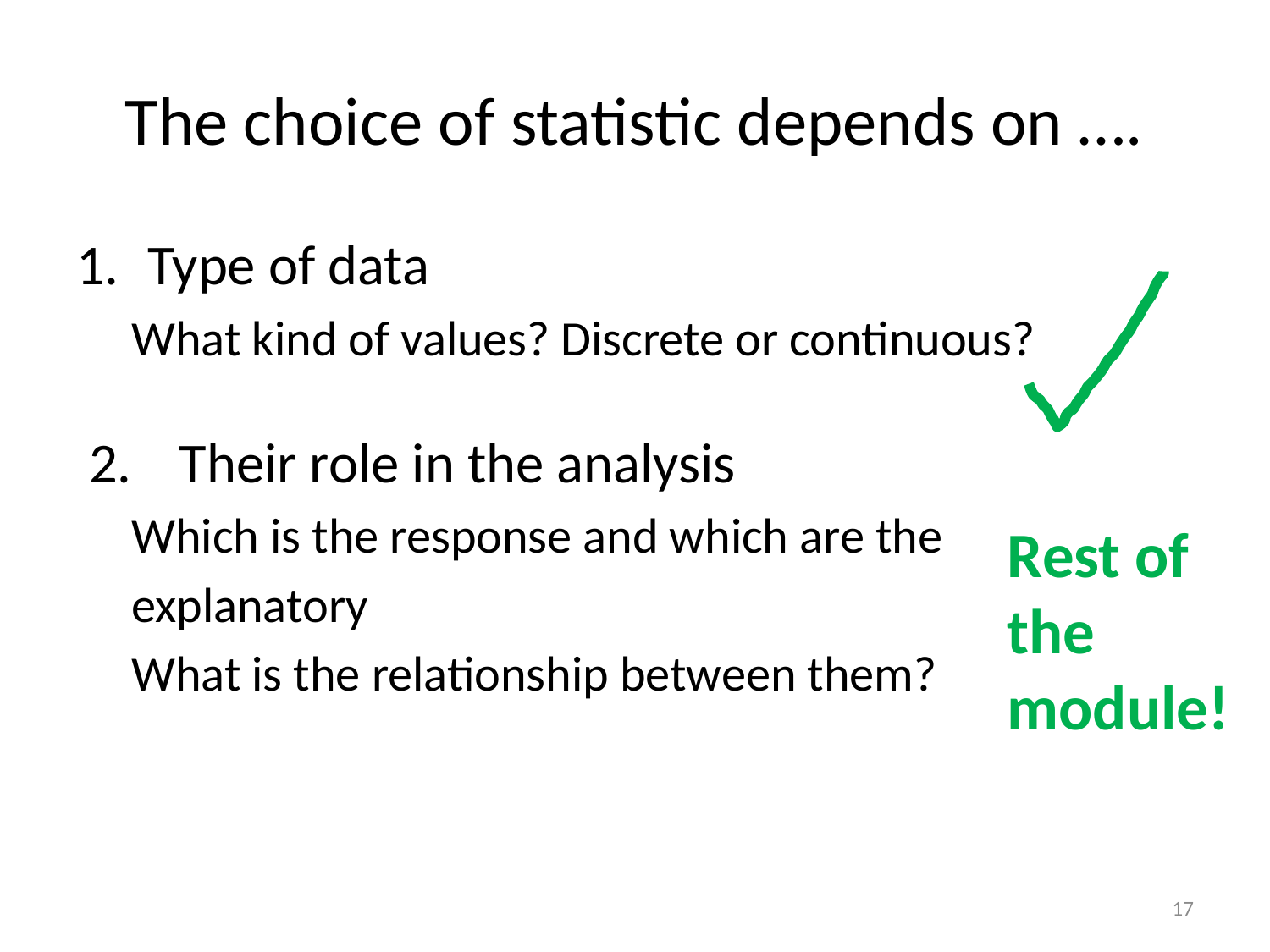

# The choice of statistic depends on ….
Type of data
What kind of values? Discrete or continuous?

Their role in the analysis
Which is the response and which are the
explanatory
What is the relationship between them?

Rest of the module!
17